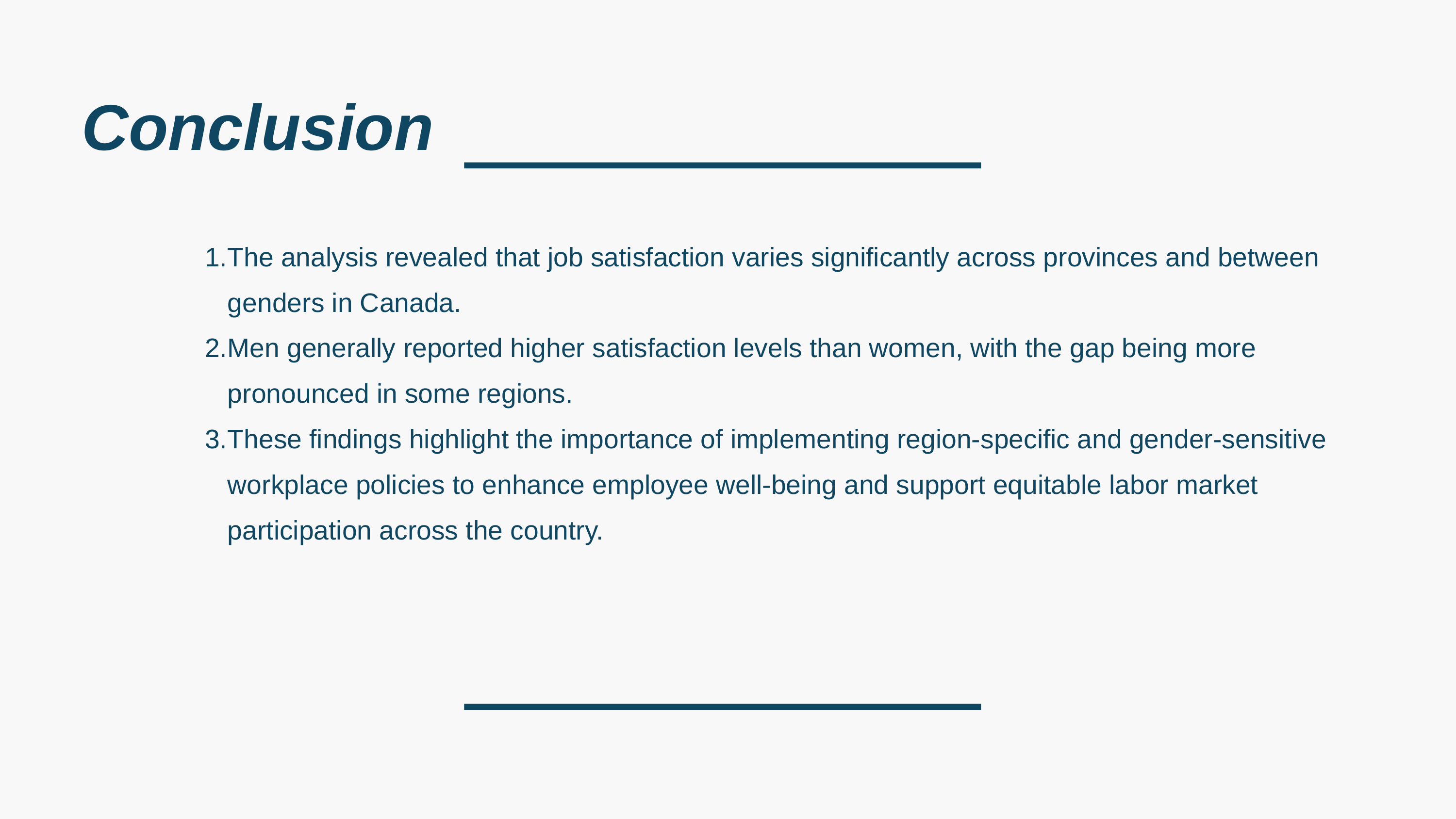

Conclusion

The analysis revealed that job satisfaction varies significantly across provinces and between genders in Canada.
Men generally reported higher satisfaction levels than women, with the gap being more pronounced in some regions.
These findings highlight the importance of implementing region-specific and gender-sensitive workplace policies to enhance employee well-being and support equitable labor market participation across the country.